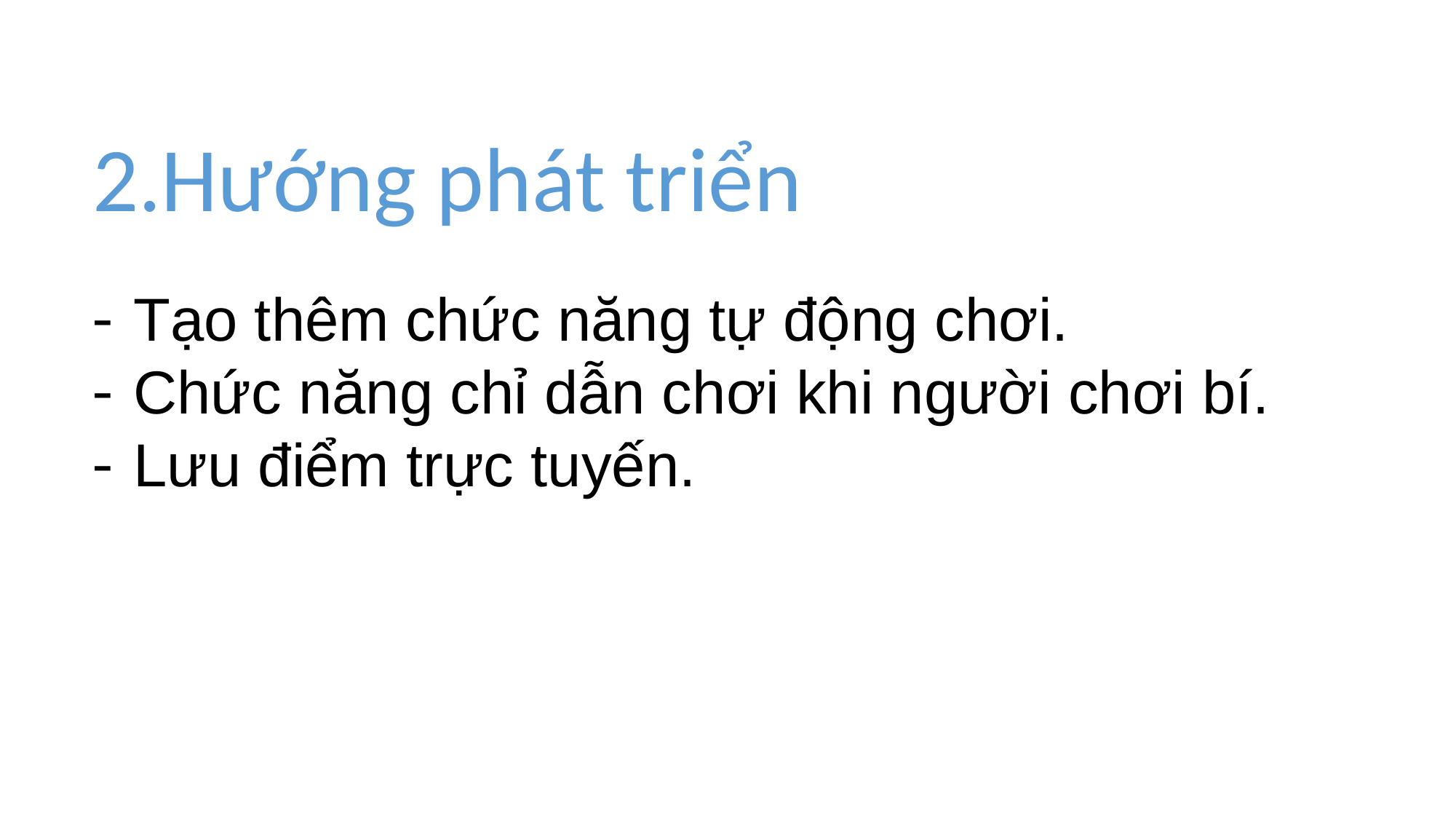

2.Hướng phát triển
Tạo thêm chức năng tự động chơi.
Chức năng chỉ dẫn chơi khi người chơi bí.
Lưu điểm trực tuyến.